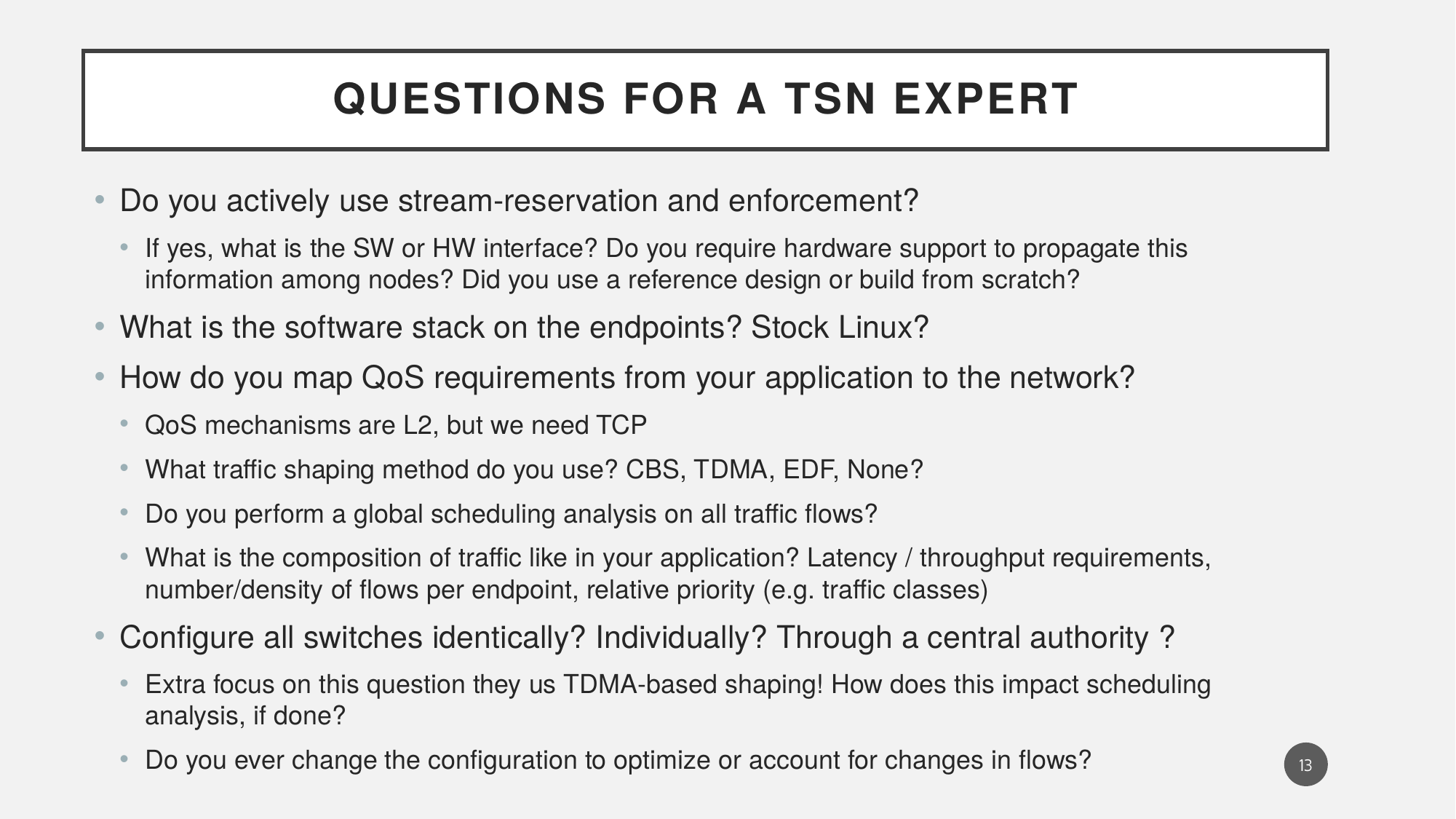

# Questions for A TSN Expert
Do you actively use stream-reservation and enforcement?
If yes, what is the SW or HW interface? Do you require hardware support to propagate this information among nodes? Did you use a reference design or build from scratch?
What is the software stack on the endpoints? Stock Linux?
How do you map QoS requirements from your application to the network?
QoS mechanisms are L2, but we need TCP
What traffic shaping method do you use? CBS, TDMA, EDF, None?
Do you perform a global scheduling analysis on all traffic flows?
What is the composition of traffic like in your application? Latency / throughput requirements, number/density of flows per endpoint, relative priority (e.g. traffic classes)
Configure all switches identically? Individually? Through a central authority ?
Extra focus on this question they us TDMA-based shaping! How does this impact scheduling analysis, if done?
Do you ever change the configuration to optimize or account for changes in flows?
13